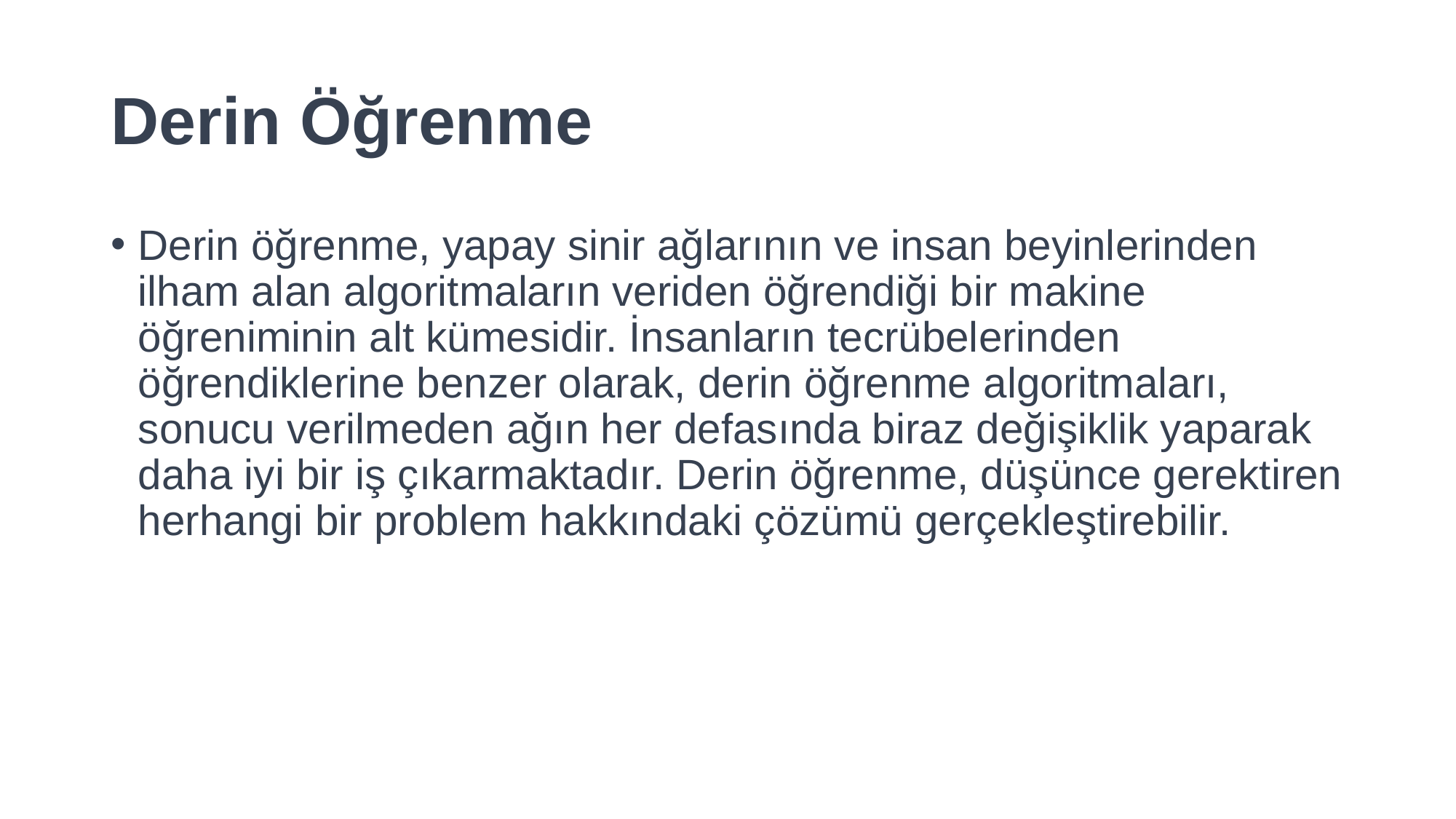

# Derin Öğrenme
Derin öğrenme, yapay sinir ağlarının ve insan beyinlerinden ilham alan algoritmaların veriden öğrendiği bir makine öğreniminin alt kümesidir. İnsanların tecrübelerinden öğrendiklerine benzer olarak, derin öğrenme algoritmaları, sonucu verilmeden ağın her defasında biraz değişiklik yaparak daha iyi bir iş çıkarmaktadır. Derin öğrenme, düşünce gerektiren herhangi bir problem hakkındaki çözümü gerçekleştirebilir.